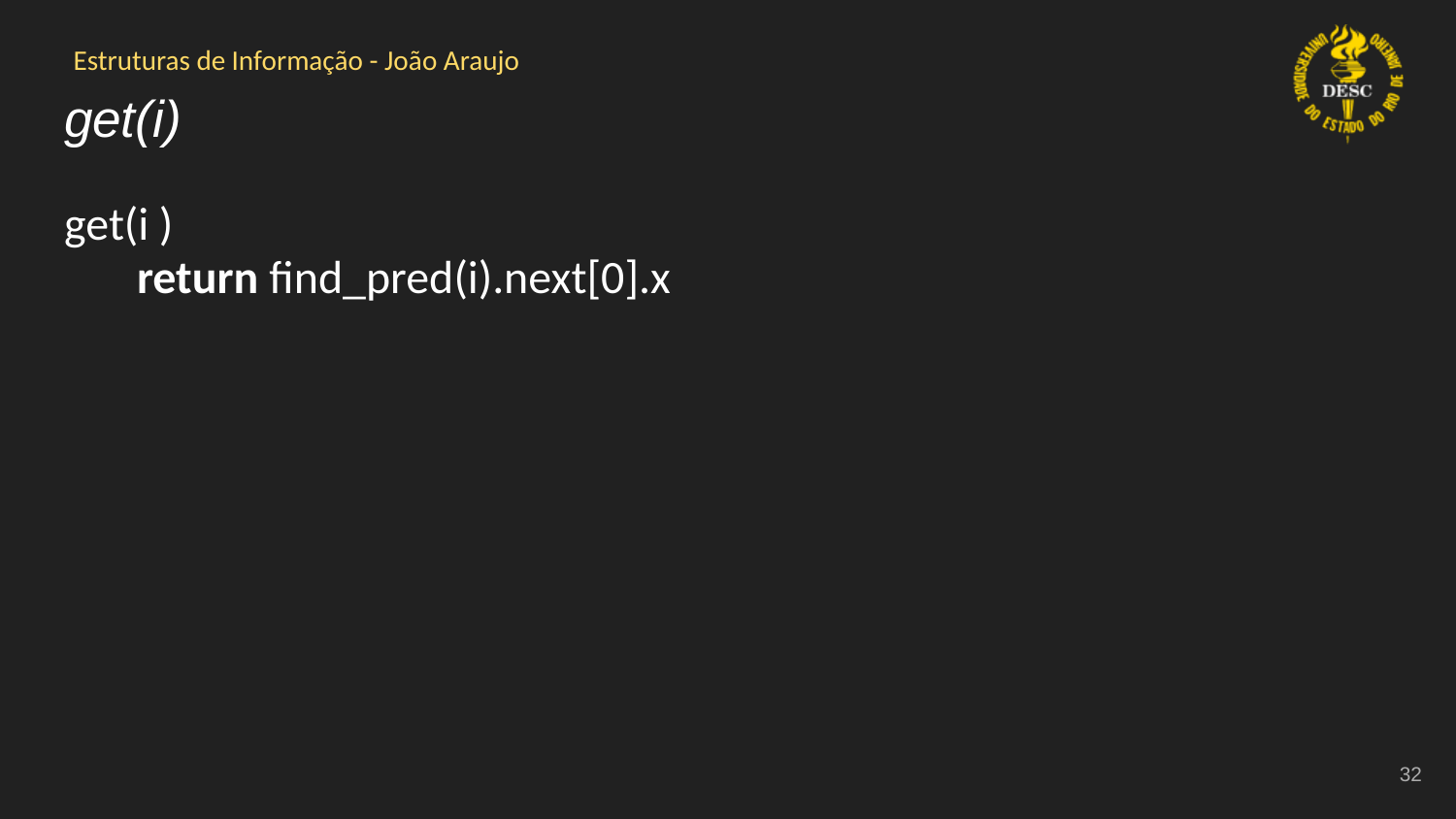

# get(i)
get(i )
return find_pred(i).next[0].x
32